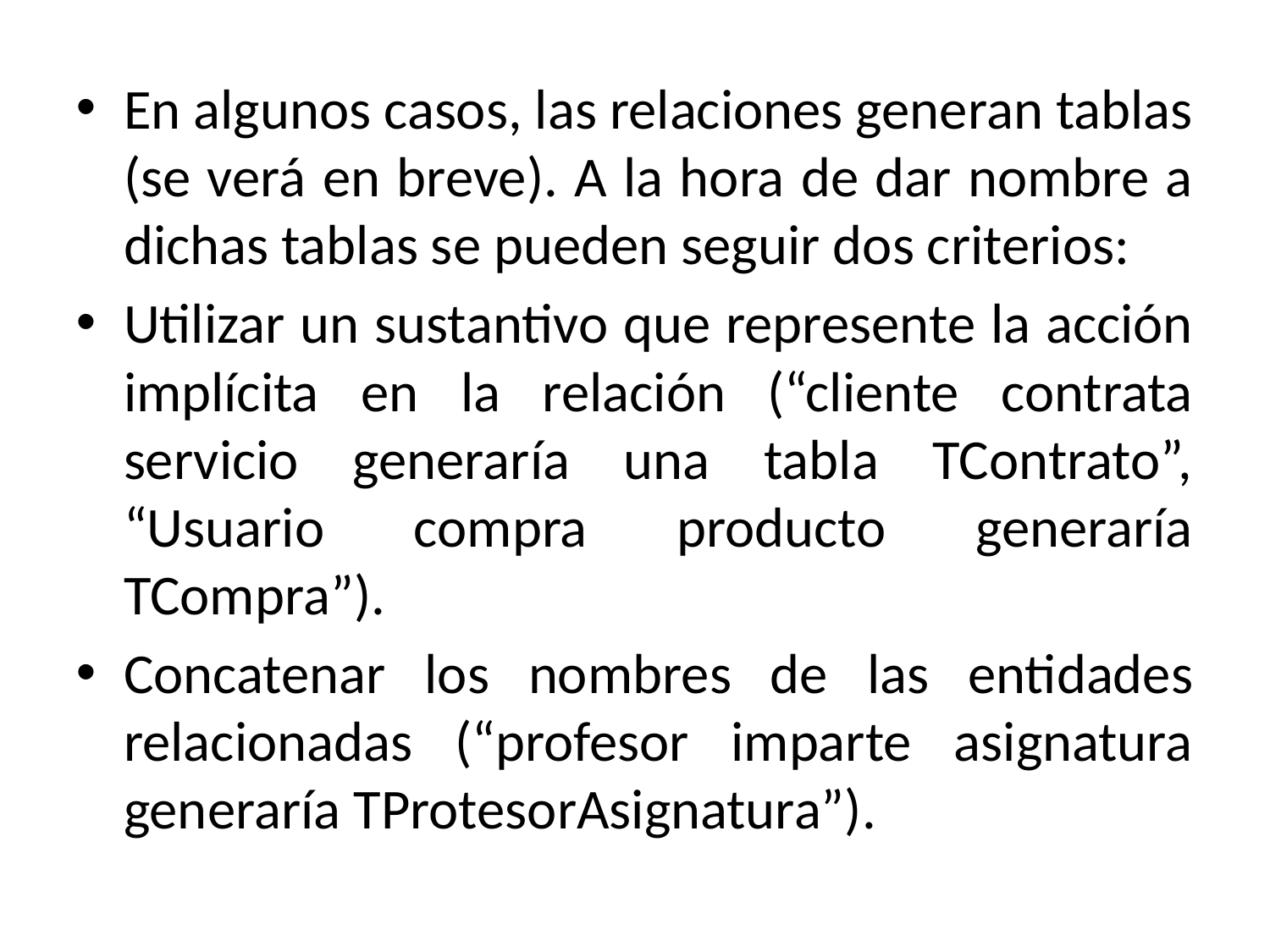

# En algunos casos, las relaciones generan tablas (se verá en breve). A la hora de dar nombre a dichas tablas se pueden seguir dos criterios:
Utilizar un sustantivo que represente la acción implícita en la relación (“cliente contrata servicio generaría una tabla TContrato”, “Usuario compra producto generaría TCompra”).
Concatenar los nombres de las entidades relacionadas (“profesor imparte asignatura generaría TProtesorAsignatura”).